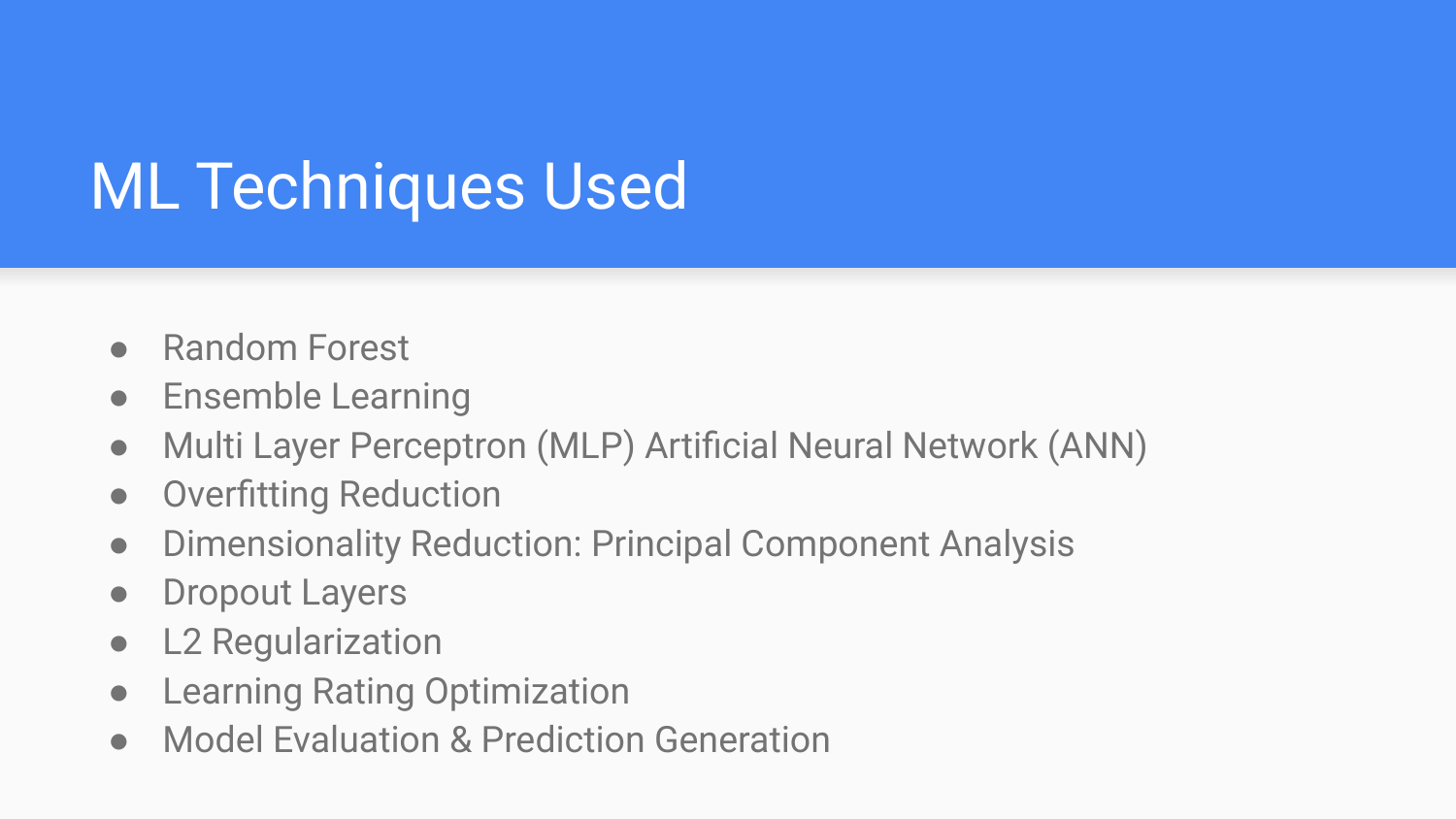

# ML Techniques Used
Random Forest
Ensemble Learning
Multi Layer Perceptron (MLP) Artificial Neural Network (ANN)
Overfitting Reduction
Dimensionality Reduction: Principal Component Analysis
Dropout Layers
L2 Regularization
Learning Rating Optimization
Model Evaluation & Prediction Generation